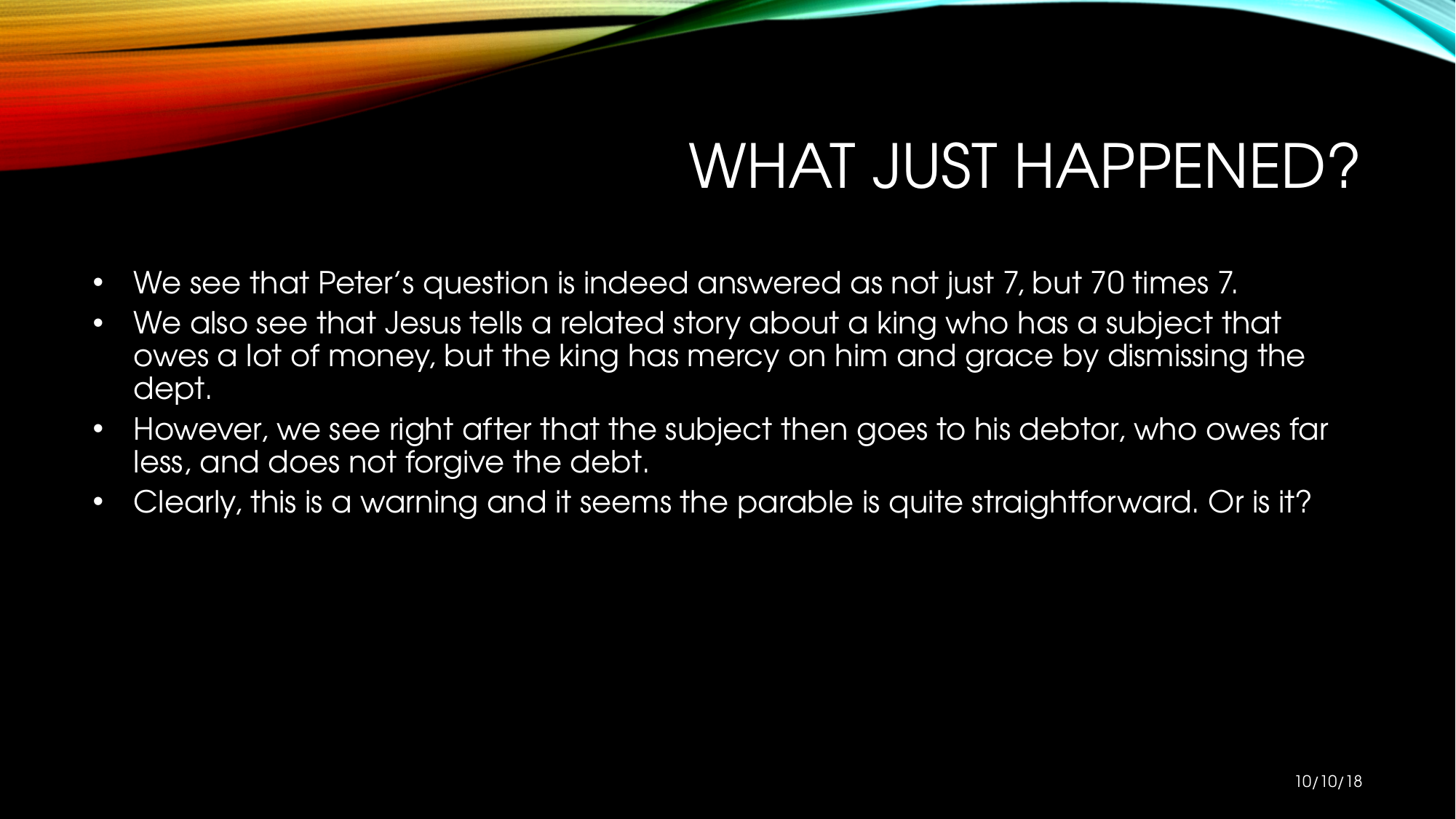

# What just happened?
We see that Peter’s question is indeed answered as not just 7, but 70 times 7.
We also see that Jesus tells a related story about a king who has a subject that owes a lot of money, but the king has mercy on him and grace by dismissing the dept.
However, we see right after that the subject then goes to his debtor, who owes far less, and does not forgive the debt.
Clearly, this is a warning and it seems the parable is quite straightforward. Or is it?
10/10/18